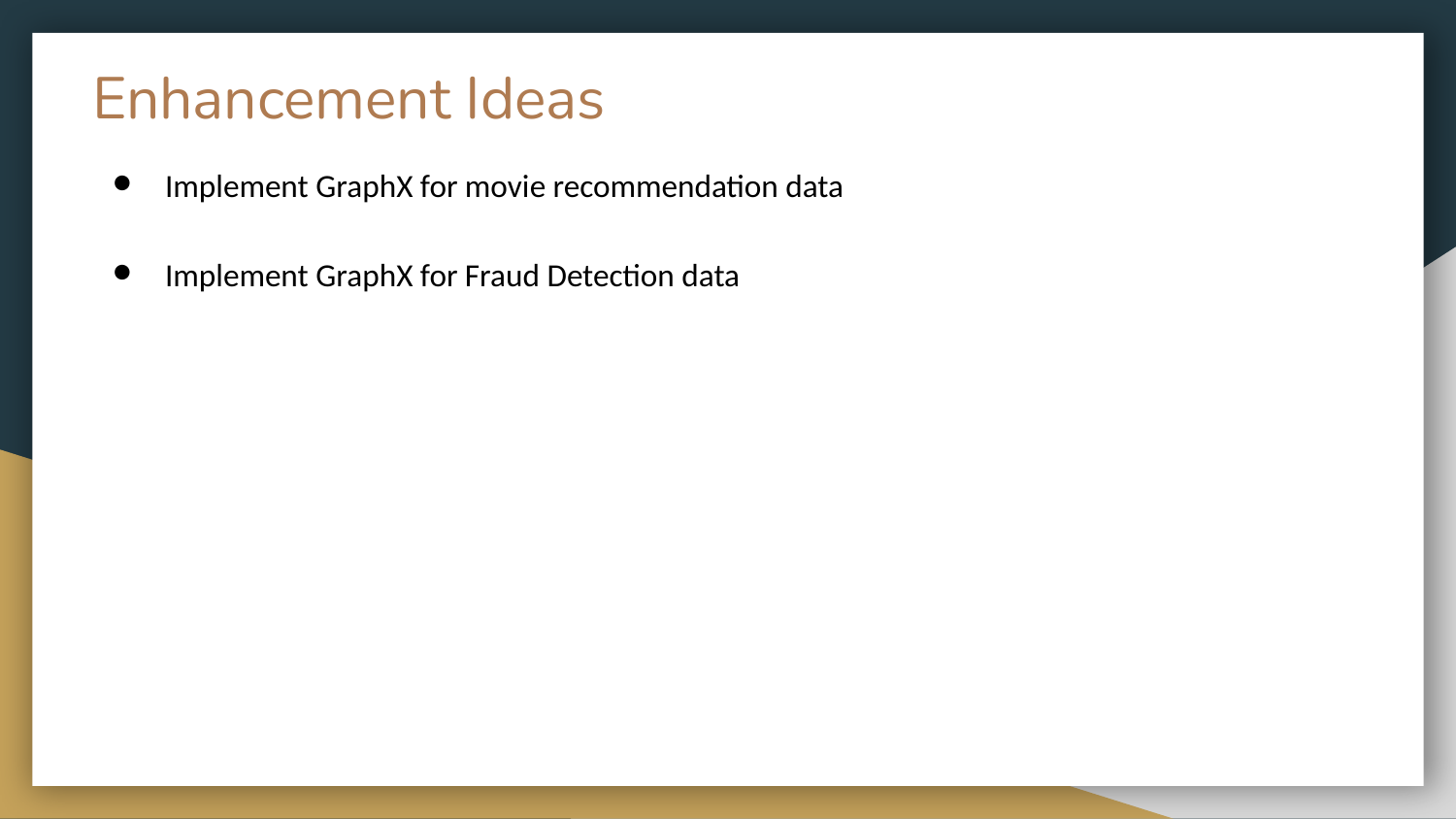

# Enhancement Ideas
Implement GraphX for movie recommendation data

Implement GraphX for Fraud Detection data